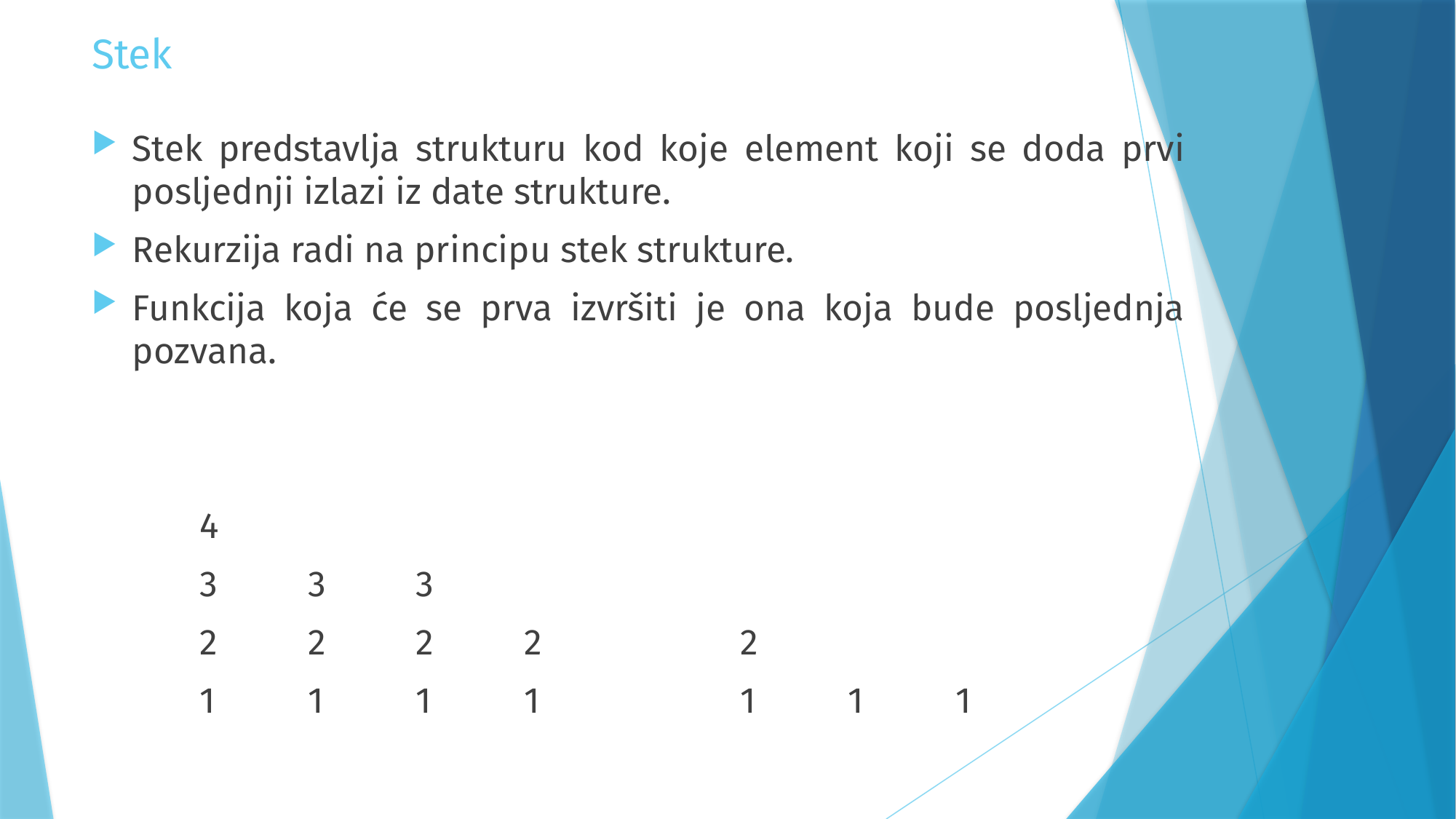

# Stek
Stek predstavlja strukturu kod koje element koji se doda prvi posljednji izlazi iz date strukture.
Rekurzija radi na principu stek strukture.
Funkcija koja će se prva izvršiti je ona koja bude posljednja pozvana.

							4
					3		3		3
			2		2		2		2		2
	1		1		1		1		1		1		1